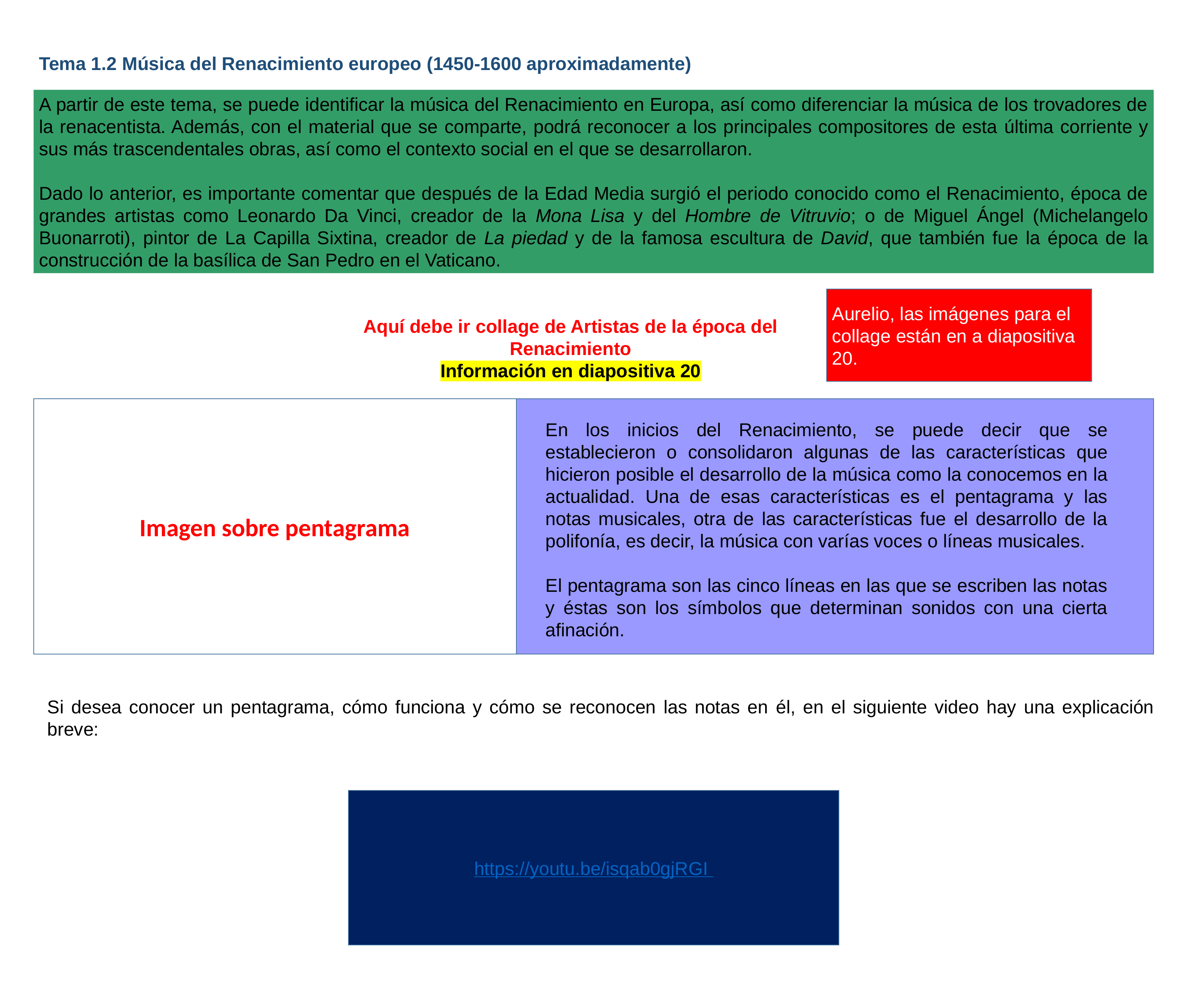

Tema 1.2 Música del Renacimiento europeo (1450-1600 aproximadamente)

A partir de este tema, se puede identificar la música del Renacimiento en Europa, así como diferenciar la música de los trovadores de la renacentista. Además, con el material que se comparte, podrá reconocer a los principales compositores de esta última corriente y sus más trascendentales obras, así como el contexto social en el que se desarrollaron.

Dado lo anterior, es importante comentar que después de la Edad Media surgió el periodo conocido como el Renacimiento, época de grandes artistas como Leonardo Da Vinci, creador de la Mona Lisa y del Hombre de Vitruvio; o de Miguel Ángel (Michelangelo Buonarroti), pintor de La Capilla Sixtina, creador de La piedad y de la famosa escultura de David, que también fue la época de la construcción de la basílica de San Pedro en el Vaticano.
Aurelio, las imágenes para el collage están en a diapositiva 20.
Aquí debe ir collage de Artistas de la época del Renacimiento
Información en diapositiva 20
Imagen sobre pentagrama

En los inicios del Renacimiento, se puede decir que se establecieron o consolidaron algunas de las características que hicieron posible el desarrollo de la música como la conocemos en la actualidad. Una de esas características es el pentagrama y las notas musicales, otra de las características fue el desarrollo de la polifonía, es decir, la música con varías voces o líneas musicales.

El pentagrama son las cinco líneas en las que se escriben las notas y éstas son los símbolos que determinan sonidos con una cierta afinación.

Si desea conocer un pentagrama, cómo funciona y cómo se reconocen las notas en él, en el siguiente video hay una explicación breve:

https://youtu.be/isqab0gjRGI